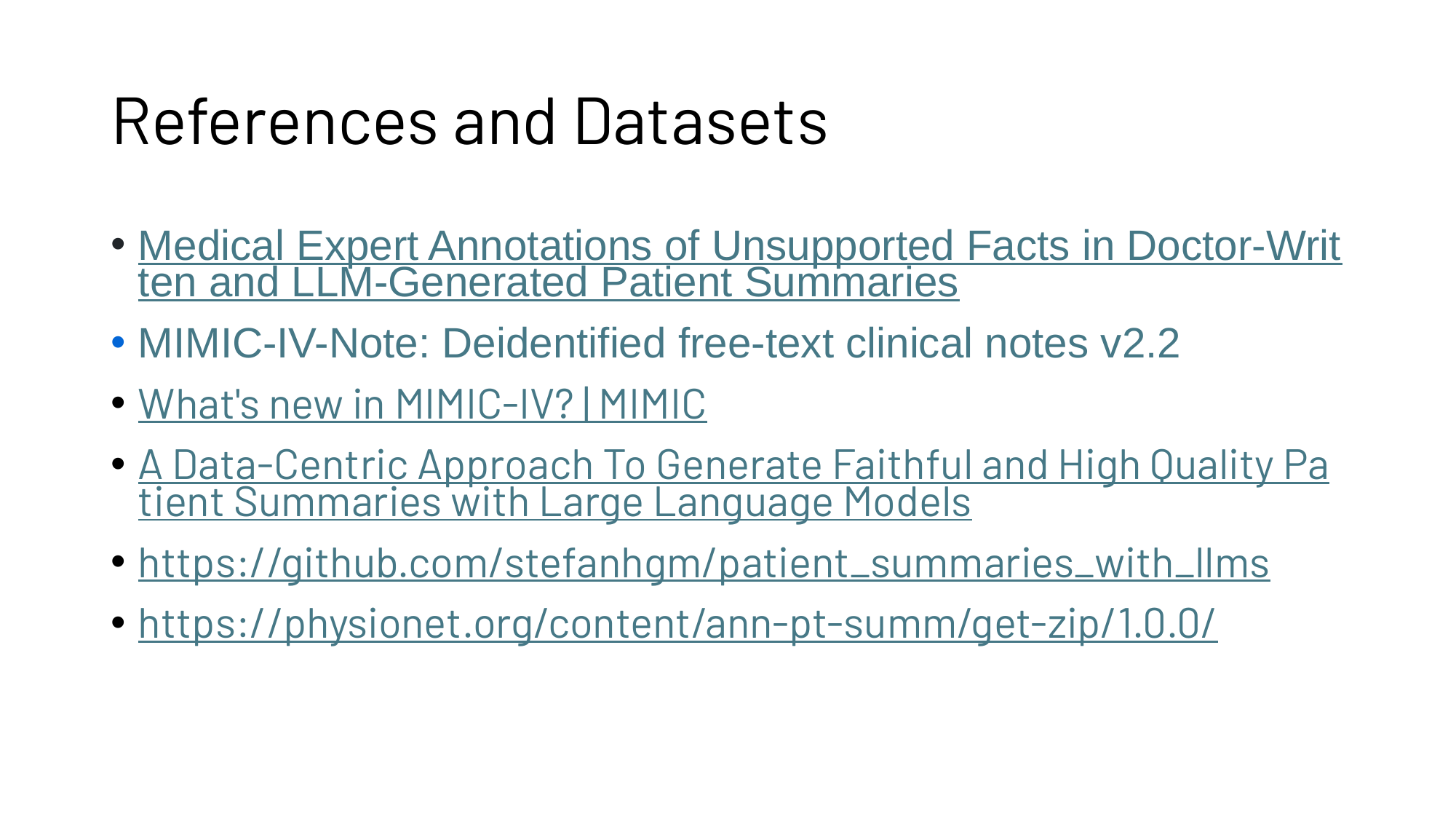

# References and Datasets
Medical Expert Annotations of Unsupported Facts in Doctor-Written and LLM-Generated Patient Summaries
MIMIC-IV-Note: Deidentified free-text clinical notes v2.2
What's new in MIMIC-IV? | MIMIC
A Data-Centric Approach To Generate Faithful and High Quality Patient Summaries with Large Language Models
https://github.com/stefanhgm/patient_summaries_with_llms
https://physionet.org/content/ann-pt-summ/get-zip/1.0.0/